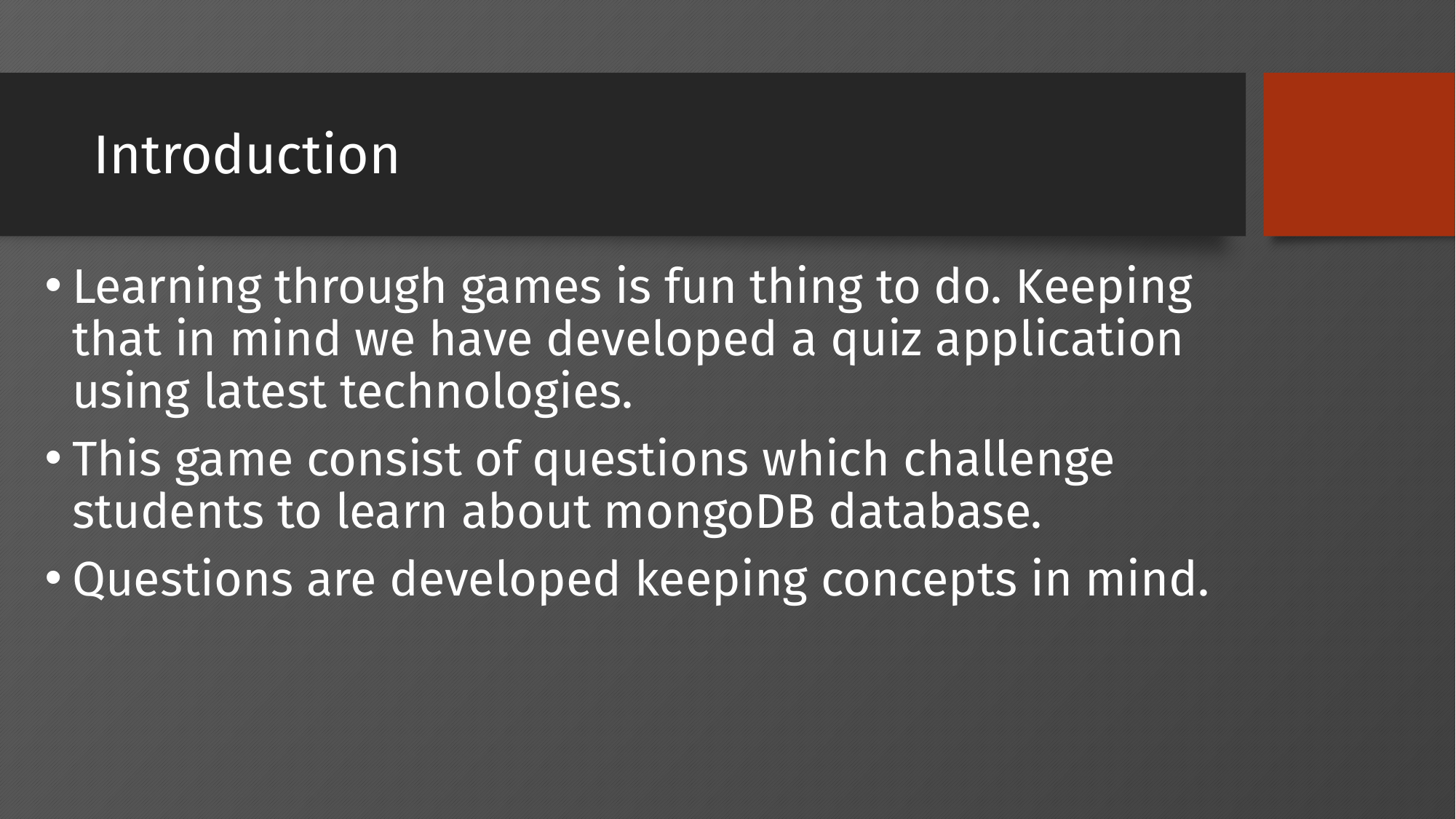

# Introduction
Learning through games is fun thing to do. Keeping that in mind we have developed a quiz application using latest technologies.
This game consist of questions which challenge students to learn about mongoDB database.
Questions are developed keeping concepts in mind.